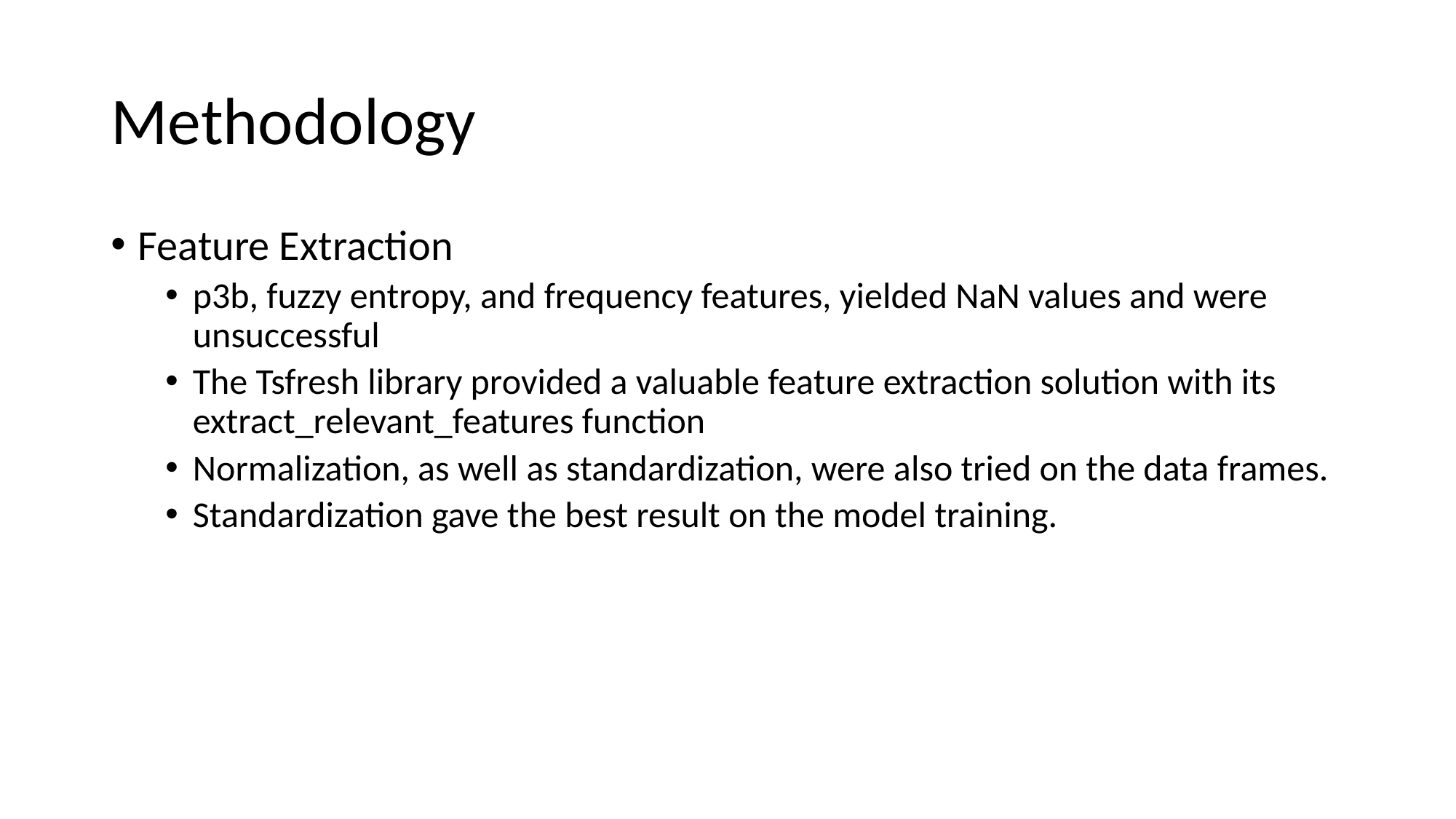

# Methodology
Feature Extraction
p3b, fuzzy entropy, and frequency features, yielded NaN values and were unsuccessful
The Tsfresh library provided a valuable feature extraction solution with its extract_relevant_features function
Normalization, as well as standardization, were also tried on the data frames.
Standardization gave the best result on the model training.